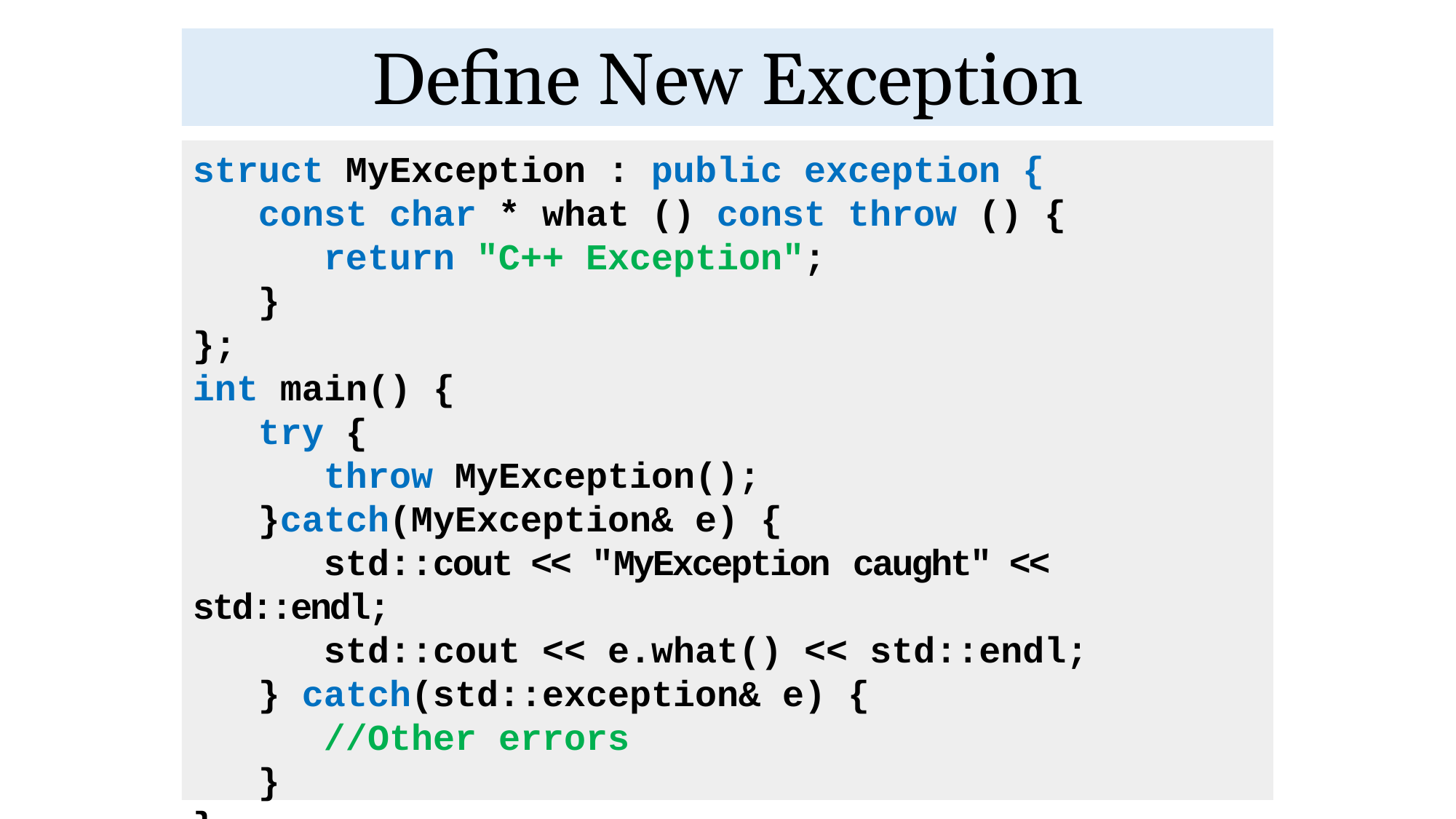

# Define New Exception
struct MyException : public exception {
   const char * what () const throw () {
      return "C++ Exception";
   }
};
int main() {
   try {
      throw MyException();
   }catch(MyException& e) {
      std::cout << "MyException caught" << std::endl;
      std::cout << e.what() << std::endl;
   } catch(std::exception& e) {
      //Other errors
   }
}